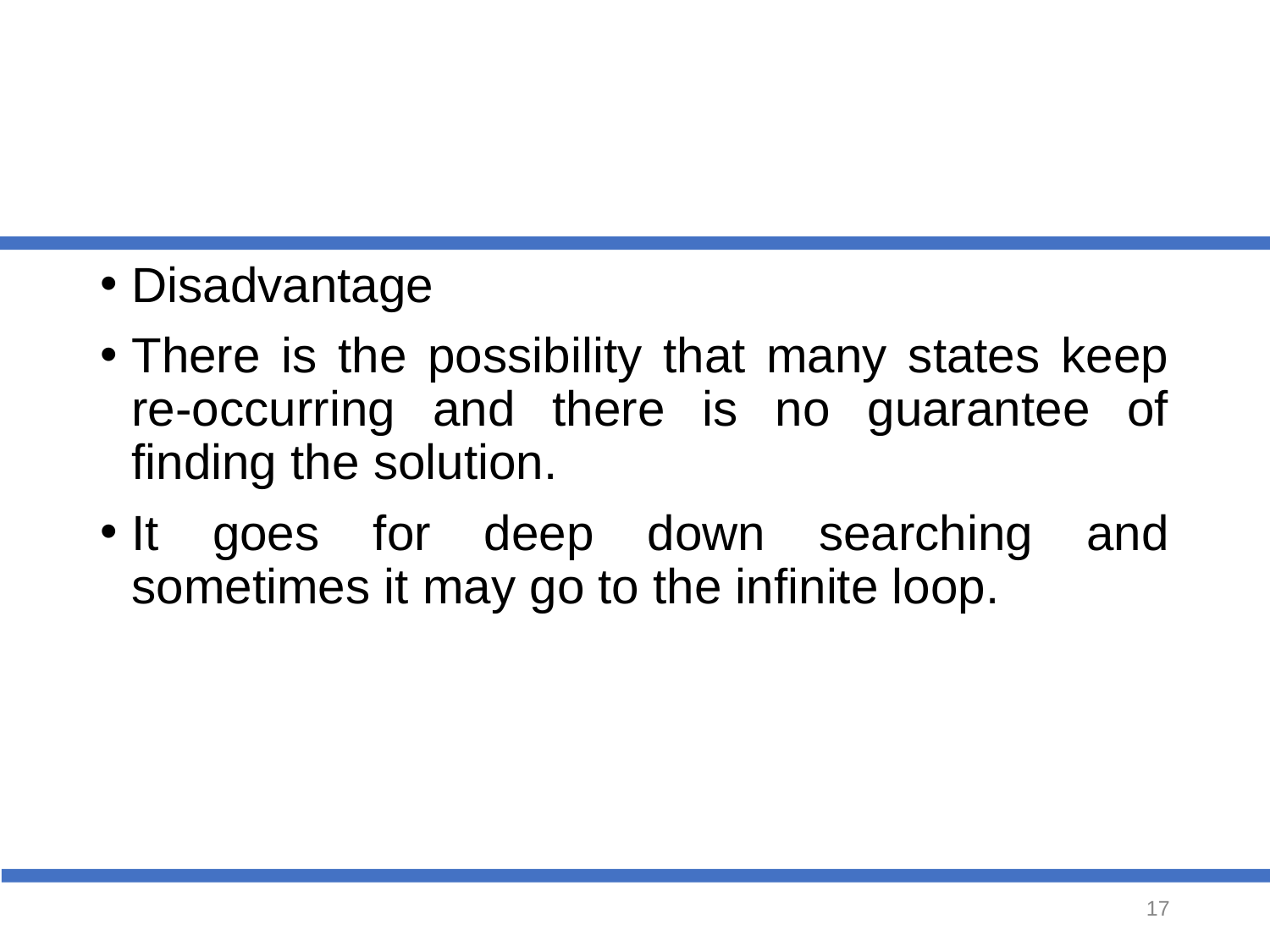

#
Disadvantage
There is the possibility that many states keep re-occurring and there is no guarantee of finding the solution.
It goes for deep down searching and sometimes it may go to the infinite loop.
17